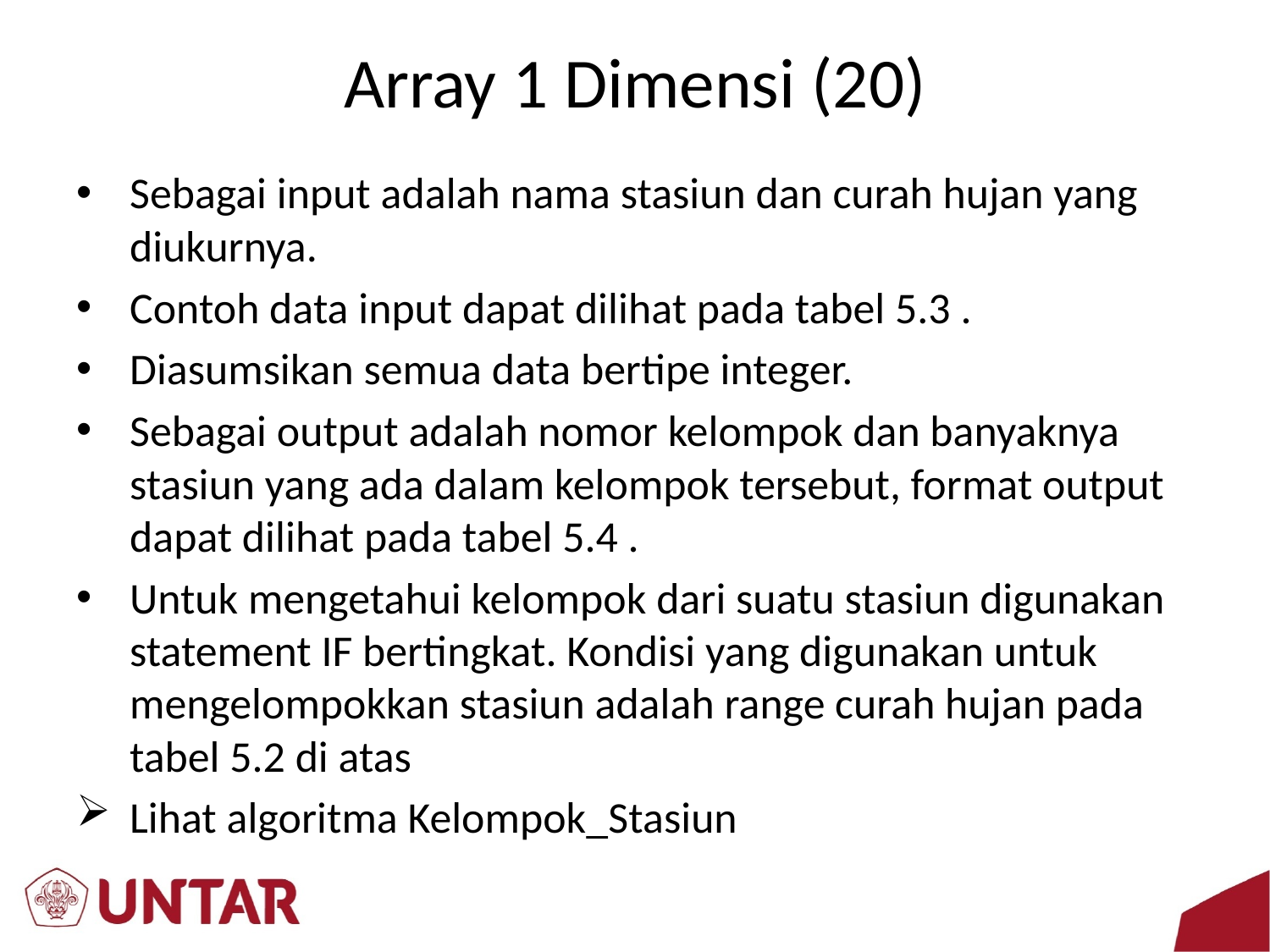

# Array 1 Dimensi (20)
Sebagai input adalah nama stasiun dan curah hujan yang diukurnya.
Contoh data input dapat dilihat pada tabel 5.3 .
Diasumsikan semua data bertipe integer.
Sebagai output adalah nomor kelompok dan banyaknya stasiun yang ada dalam kelompok tersebut, format output dapat dilihat pada tabel 5.4 .
Untuk mengetahui kelompok dari suatu stasiun digunakan statement IF bertingkat. Kondisi yang digunakan untuk mengelompokkan stasiun adalah range curah hujan pada tabel 5.2 di atas
Lihat algoritma Kelompok_Stasiun